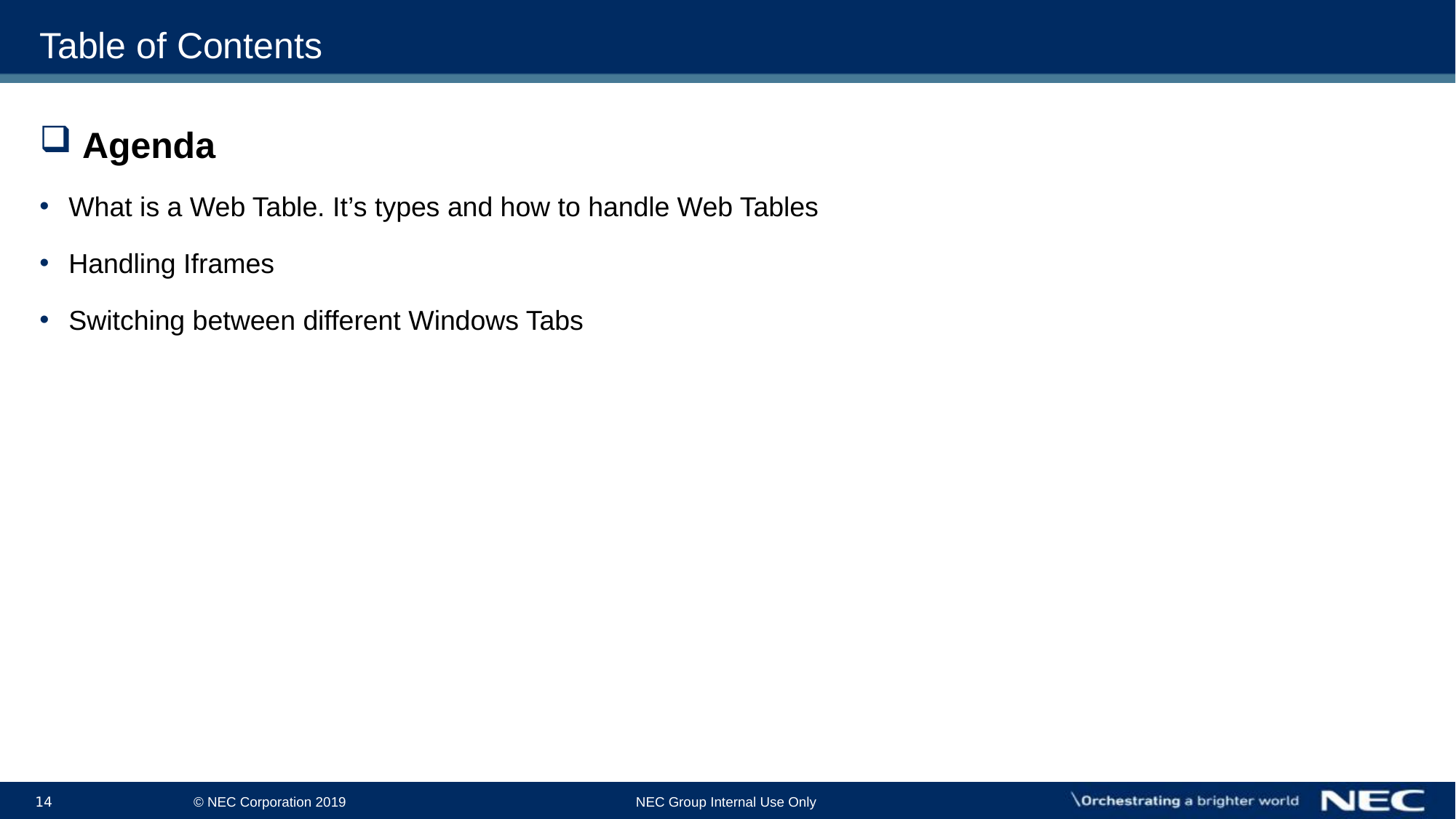

# Table of Contents
 Agenda
 What is a Web Table. It’s types and how to handle Web Tables
 Handling Iframes
 Switching between different Windows Tabs